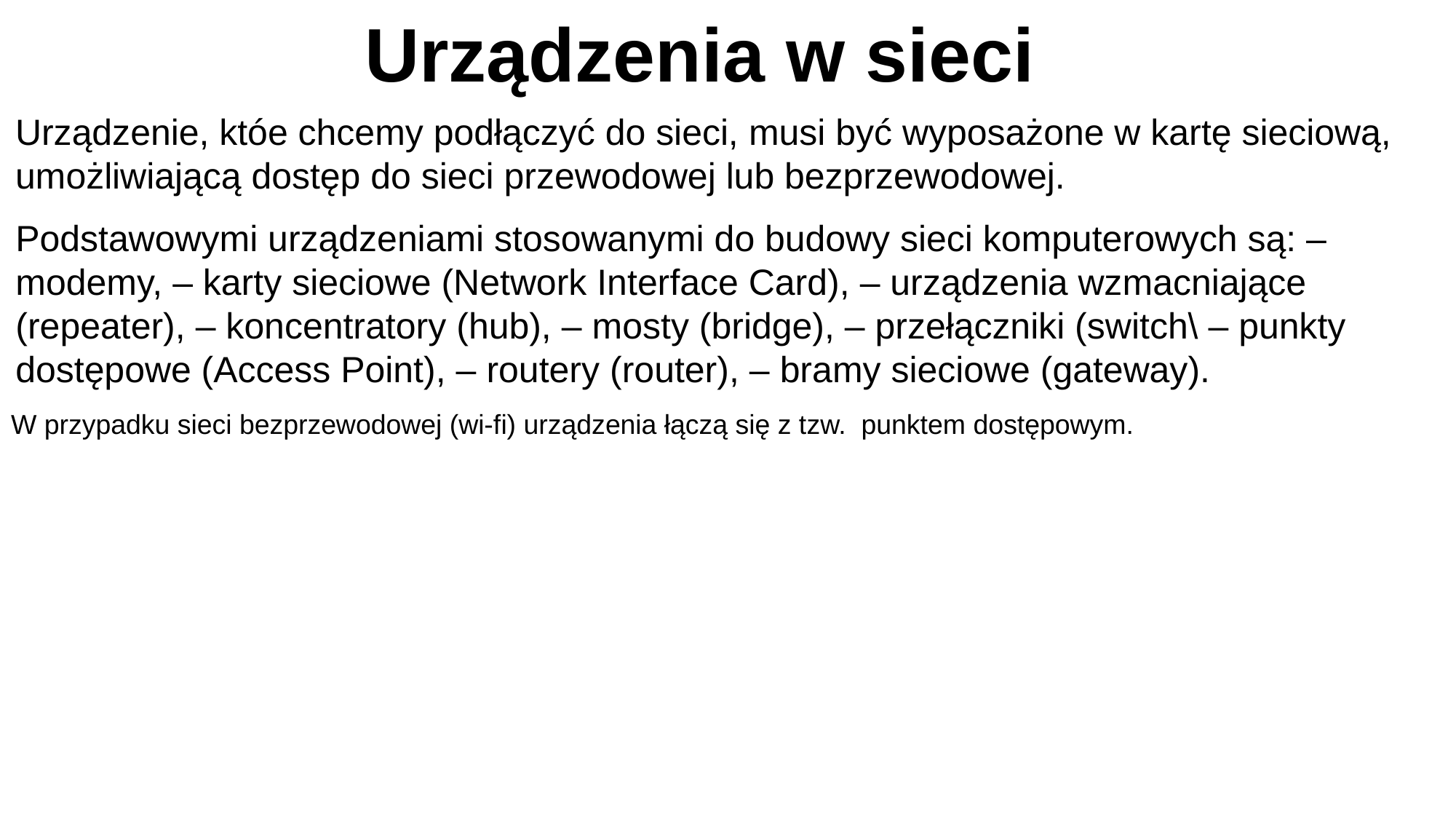

Urządzenia w sieci

Urządzenie, któe chcemy podłączyć do sieci, musi być wyposażone w kartę sieciową, umożliwiającą dostęp do sieci przewodowej lub bezprzewodowej.
Podstawowymi urządzeniami stosowanymi do budowy sieci komputerowych są: – modemy, – karty sieciowe (Network Interface Card), – urządzenia wzmacniające (repeater), – koncentratory (hub), – mosty (bridge), – przełączniki (switch\ – punkty dostępowe (Access Point), – routery (router), – bramy sieciowe (gateway).
W przypadku sieci bezprzewodowej (wi-fi) urządzenia łączą się z tzw.  punktem dostępowym.